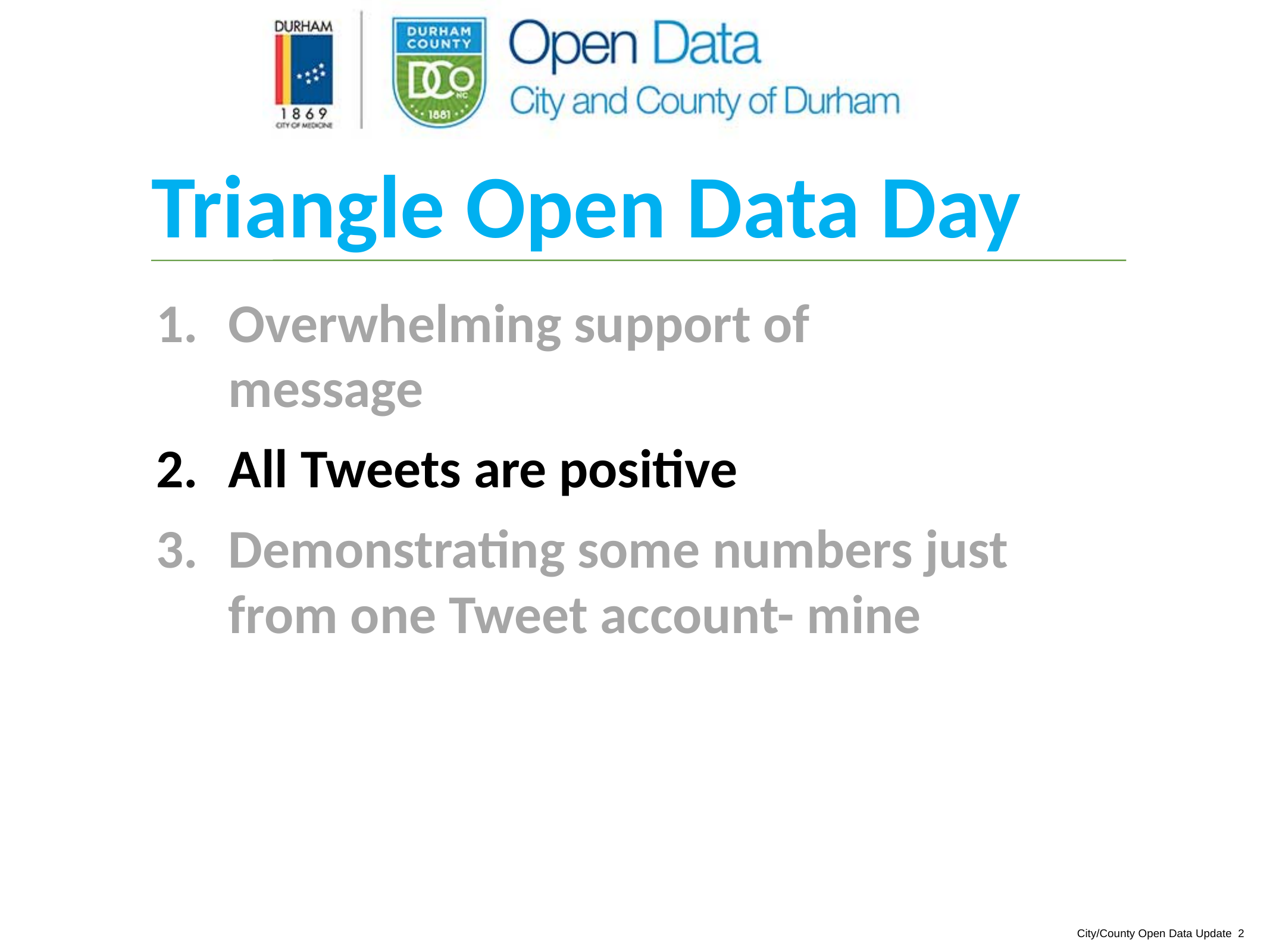

Triangle Open Data Day

Overwhelming support of message
All Tweets are positive
Demonstrating some numbers just from one Tweet account- mine

City/County Open Data Update  2